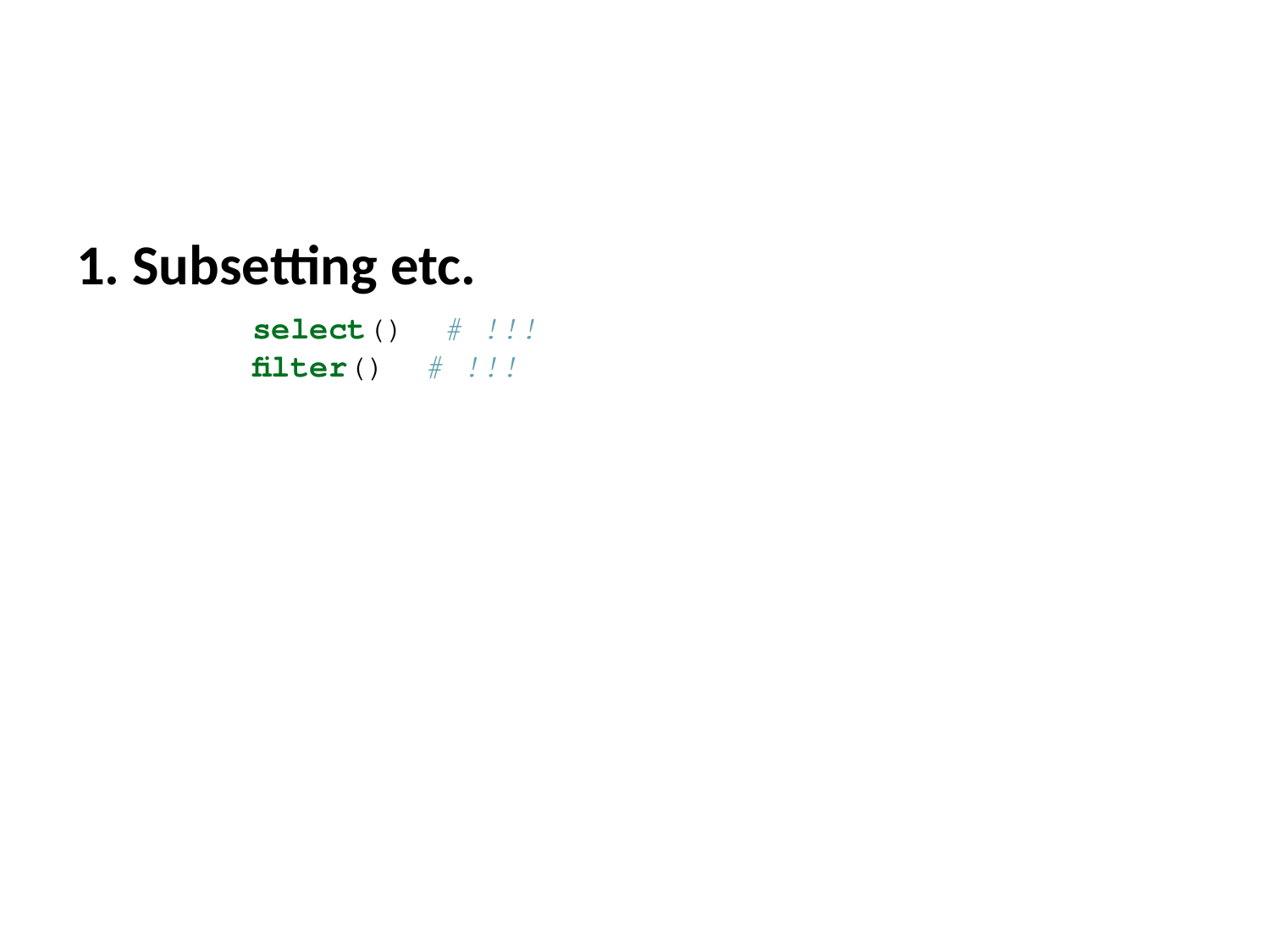

1. Subsetting etc.
select()  # !!!
filter()  # !!!